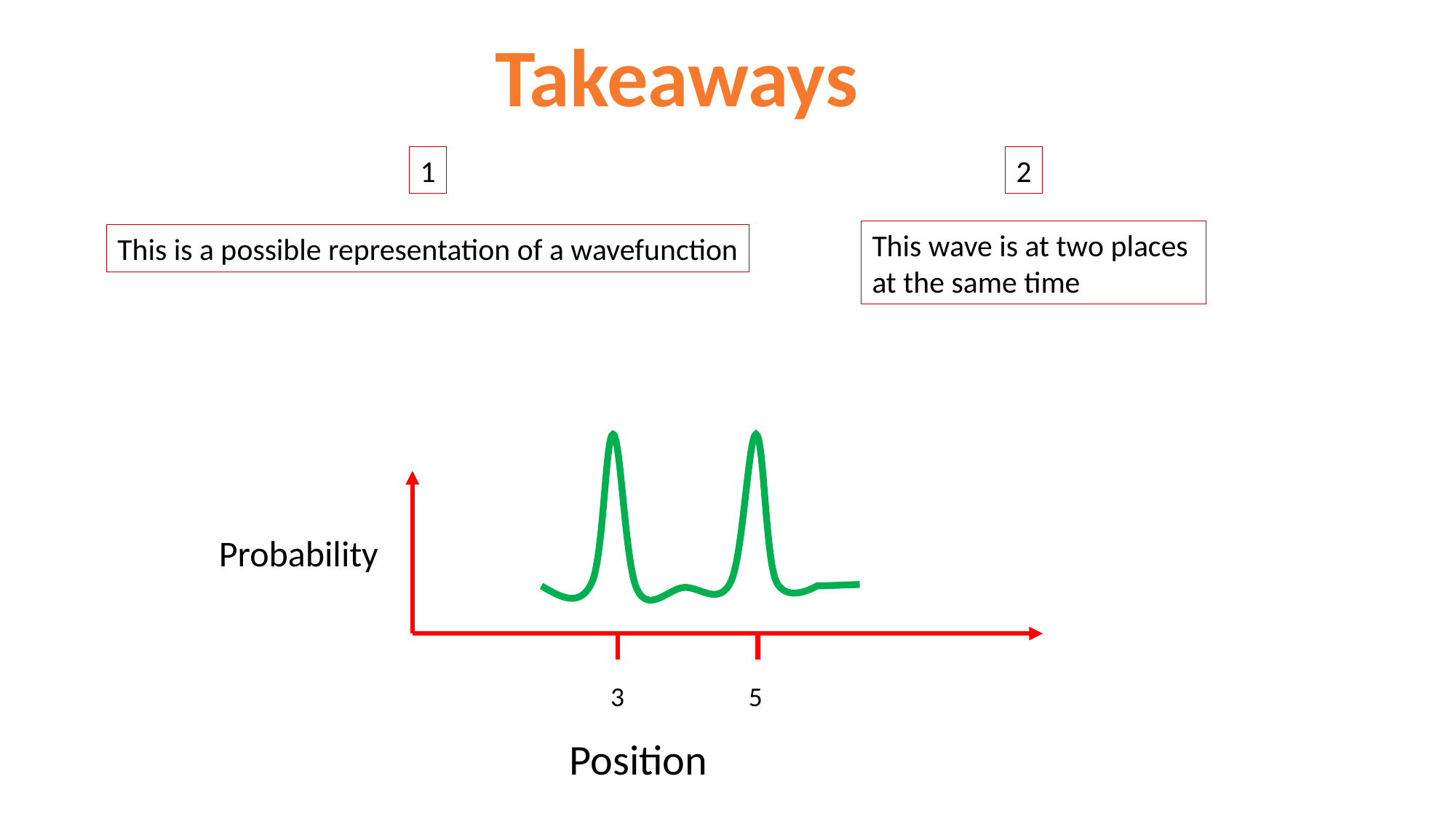

Takeaways
1
2
This wave is at two places
at the same time
This is a possible representation of a wavefunction

Probability
3
5
Position